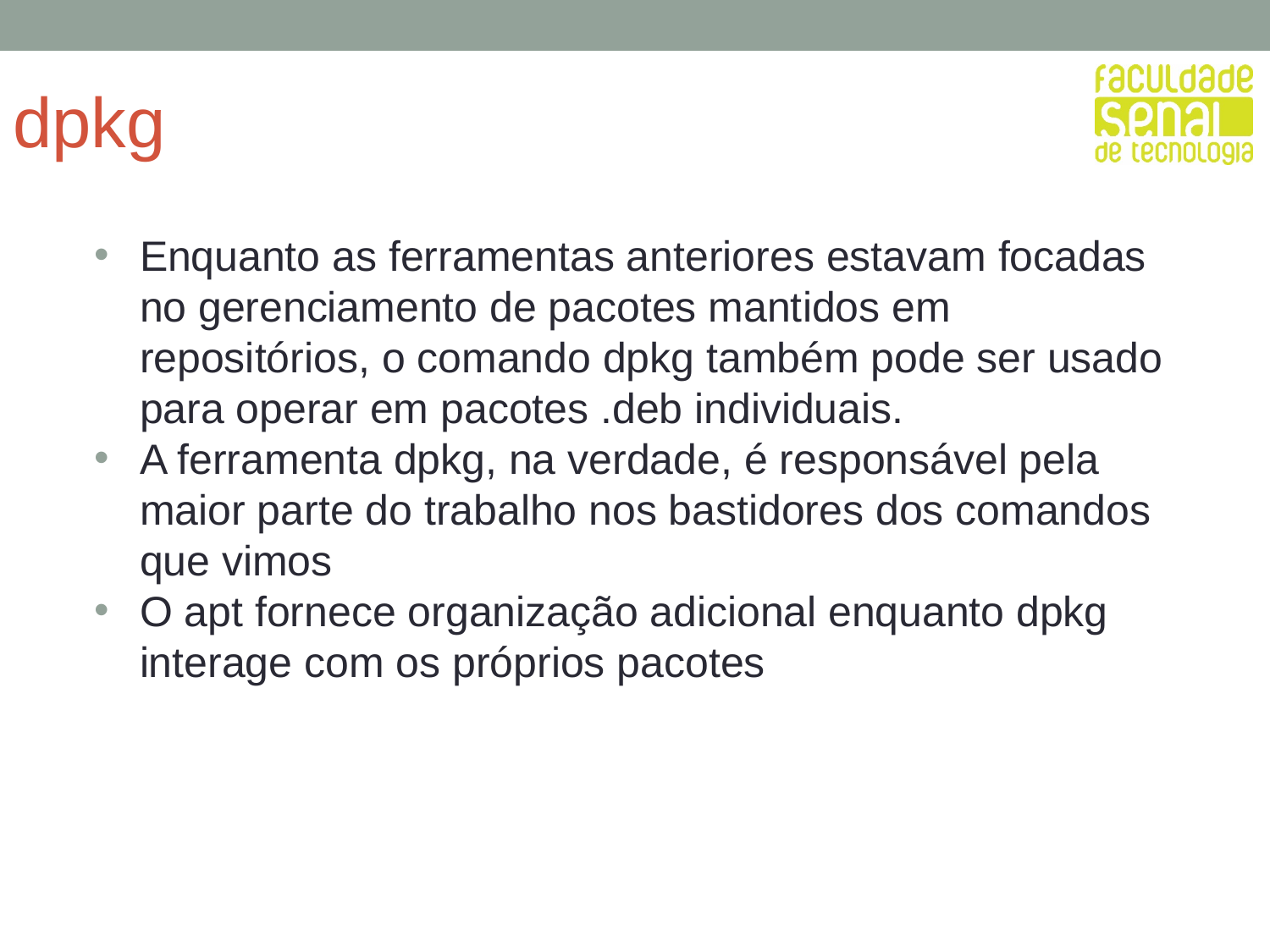

# dpkg
Enquanto as ferramentas anteriores estavam focadas no gerenciamento de pacotes mantidos em repositórios, o comando dpkg também pode ser usado para operar em pacotes .deb individuais.
A ferramenta dpkg, na verdade, é responsável pela maior parte do trabalho nos bastidores dos comandos que vimos
O apt fornece organização adicional enquanto dpkg interage com os próprios pacotes